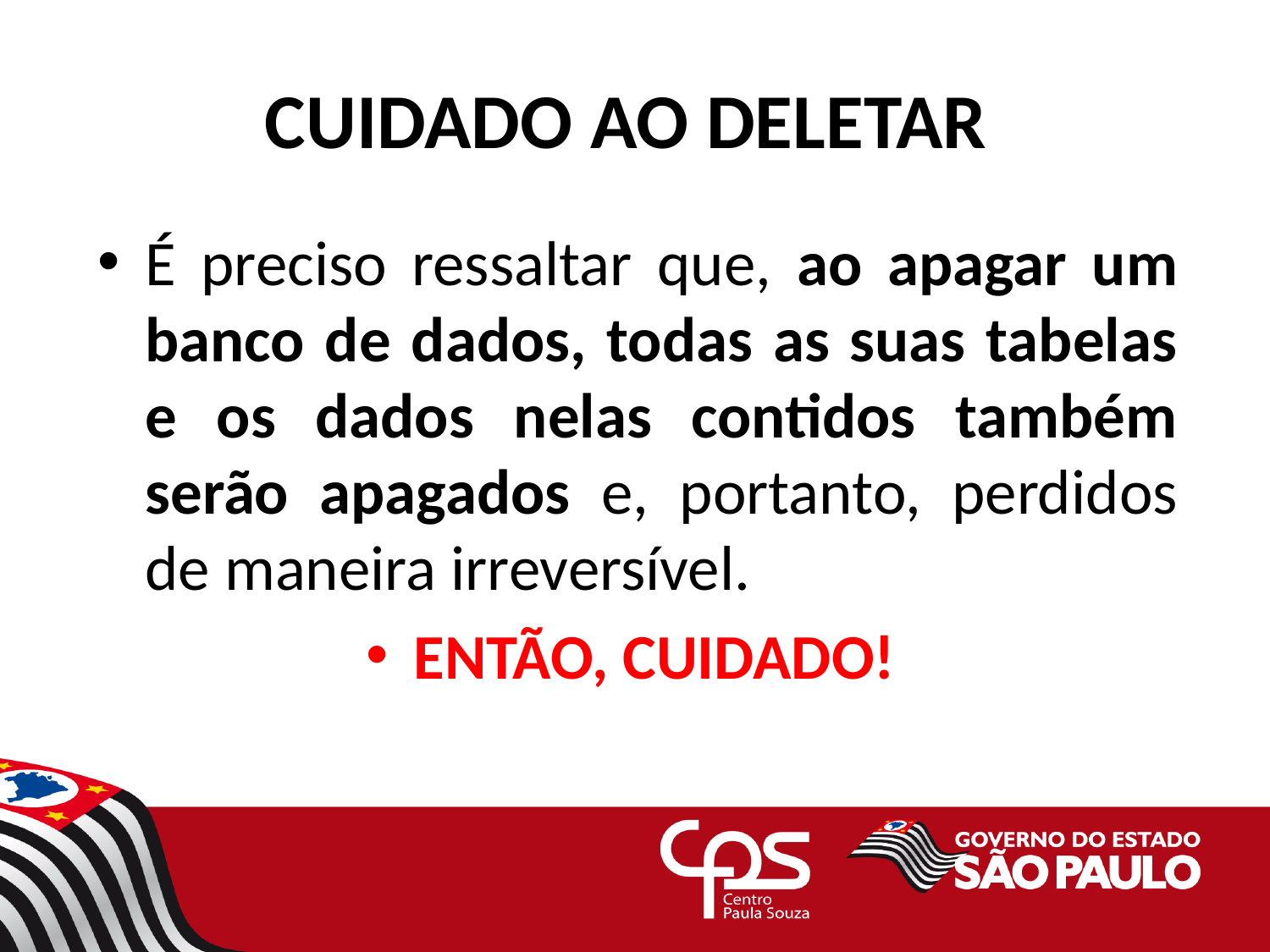

# CUIDADO AO DELETAR
É preciso ressaltar que, ao apagar um banco de dados, todas as suas tabelas e os dados nelas contidos também serão apagados e, portanto, perdidos de maneira irreversível.
ENTÃO, CUIDADO!